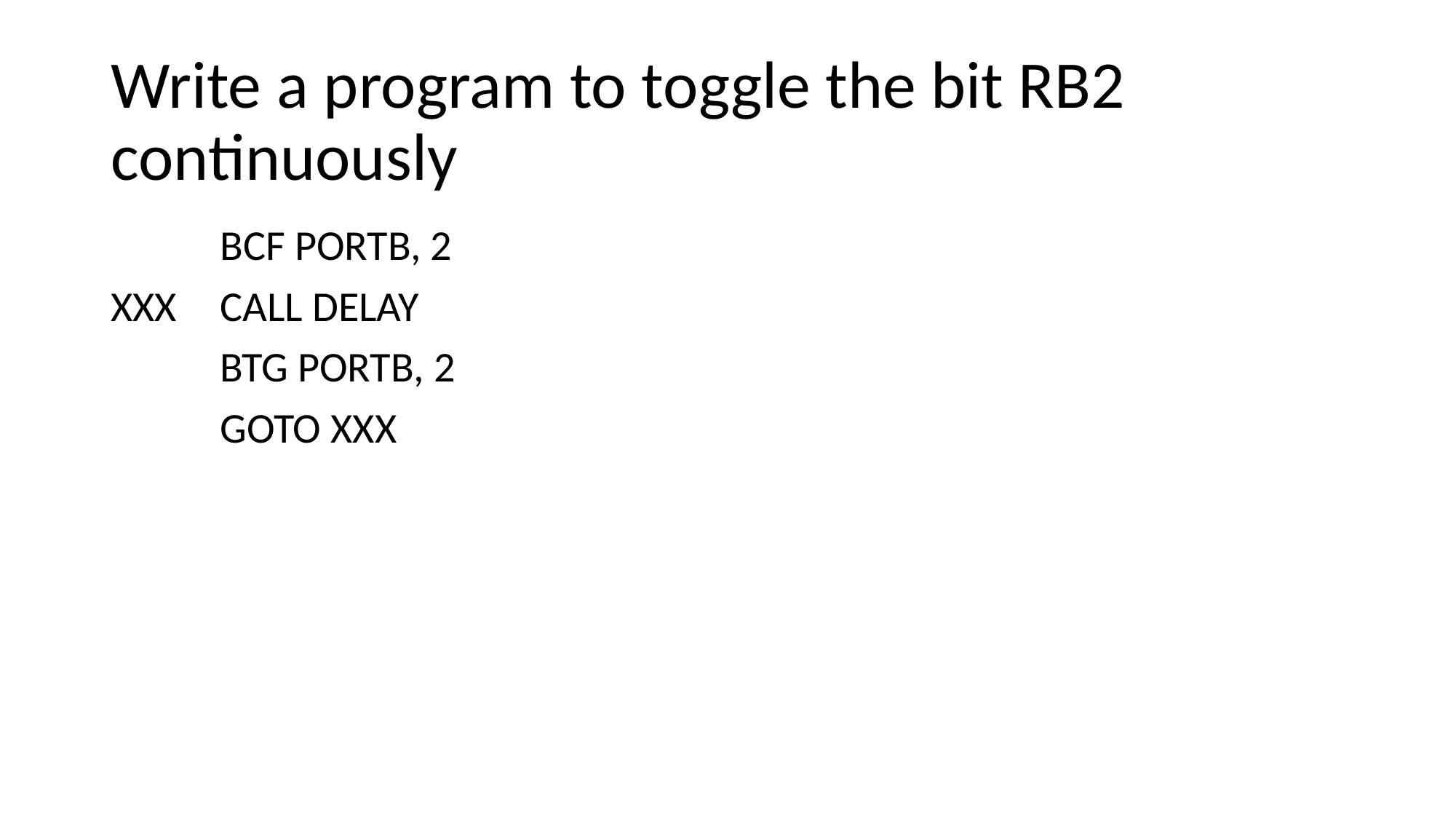

# Write a program to toggle the bit RB2 continuously
	BCF PORTB, 2
XXX	CALL DELAY
	BTG PORTB, 2
	GOTO XXX